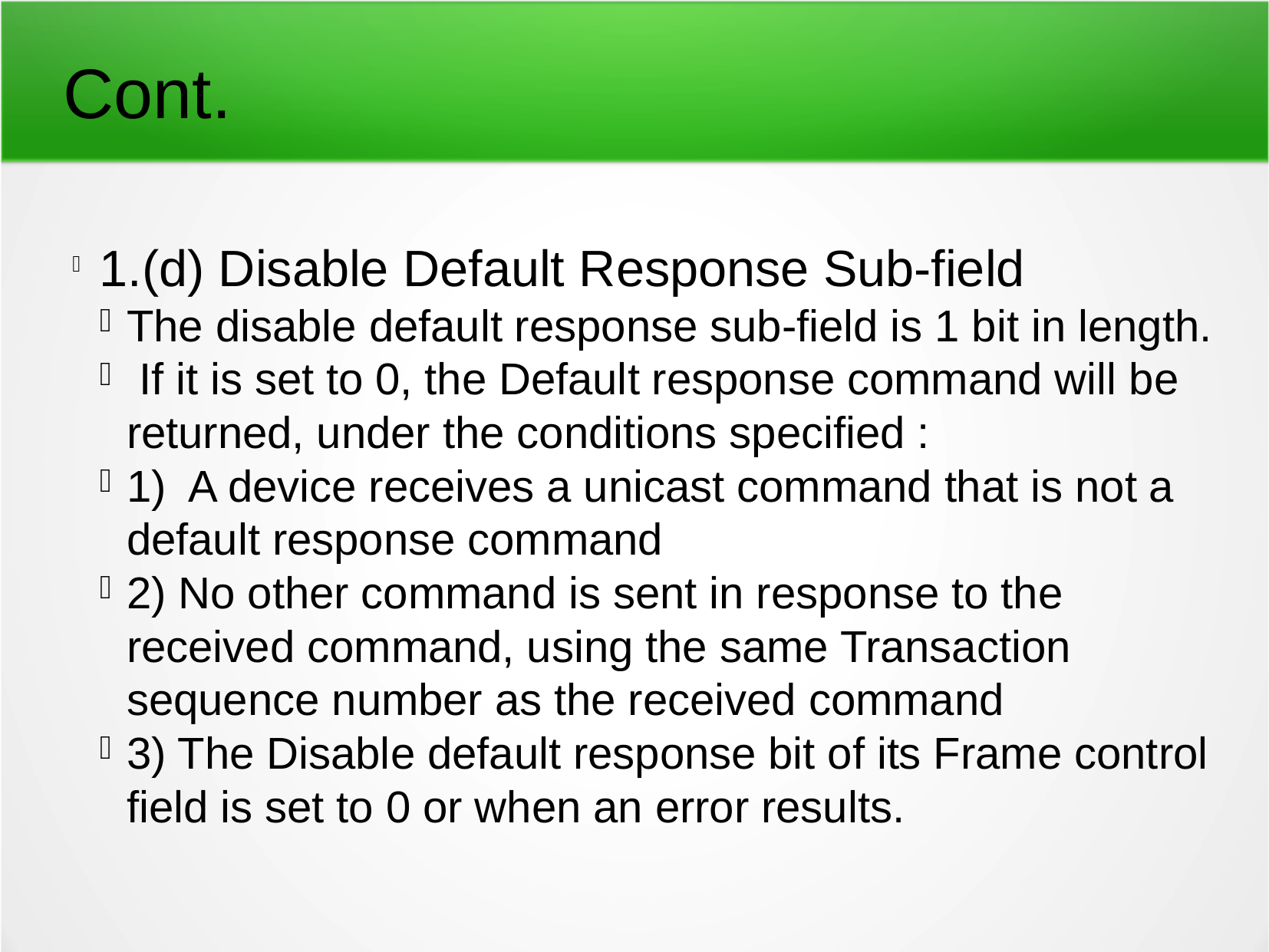

Cont.
1.(d) Disable Default Response Sub-field
The disable default response sub-field is 1 bit in length.
 If it is set to 0, the Default response command will be returned, under the conditions specified :
1)  A device receives a unicast command that is not a default response command
2) No other command is sent in response to the received command, using the same Transaction sequence number as the received command
3) The Disable default response bit of its Frame control field is set to 0 or when an error results.